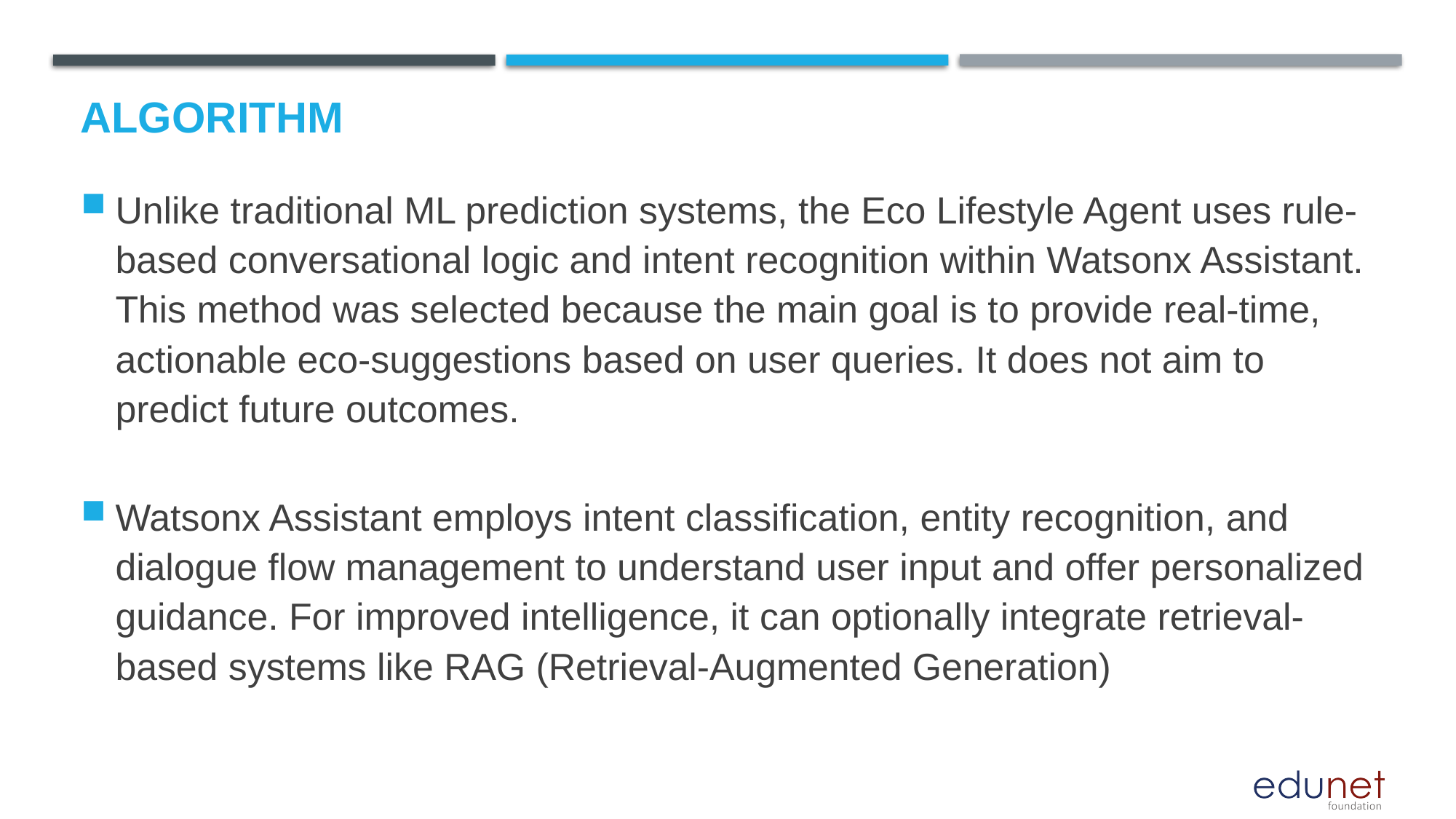

# Algorithm
Unlike traditional ML prediction systems, the Eco Lifestyle Agent uses rule-based conversational logic and intent recognition within Watsonx Assistant. This method was selected because the main goal is to provide real-time, actionable eco-suggestions based on user queries. It does not aim to predict future outcomes.

Watsonx Assistant employs intent classification, entity recognition, and dialogue flow management to understand user input and offer personalized guidance. For improved intelligence, it can optionally integrate retrieval-based systems like RAG (Retrieval-Augmented Generation)